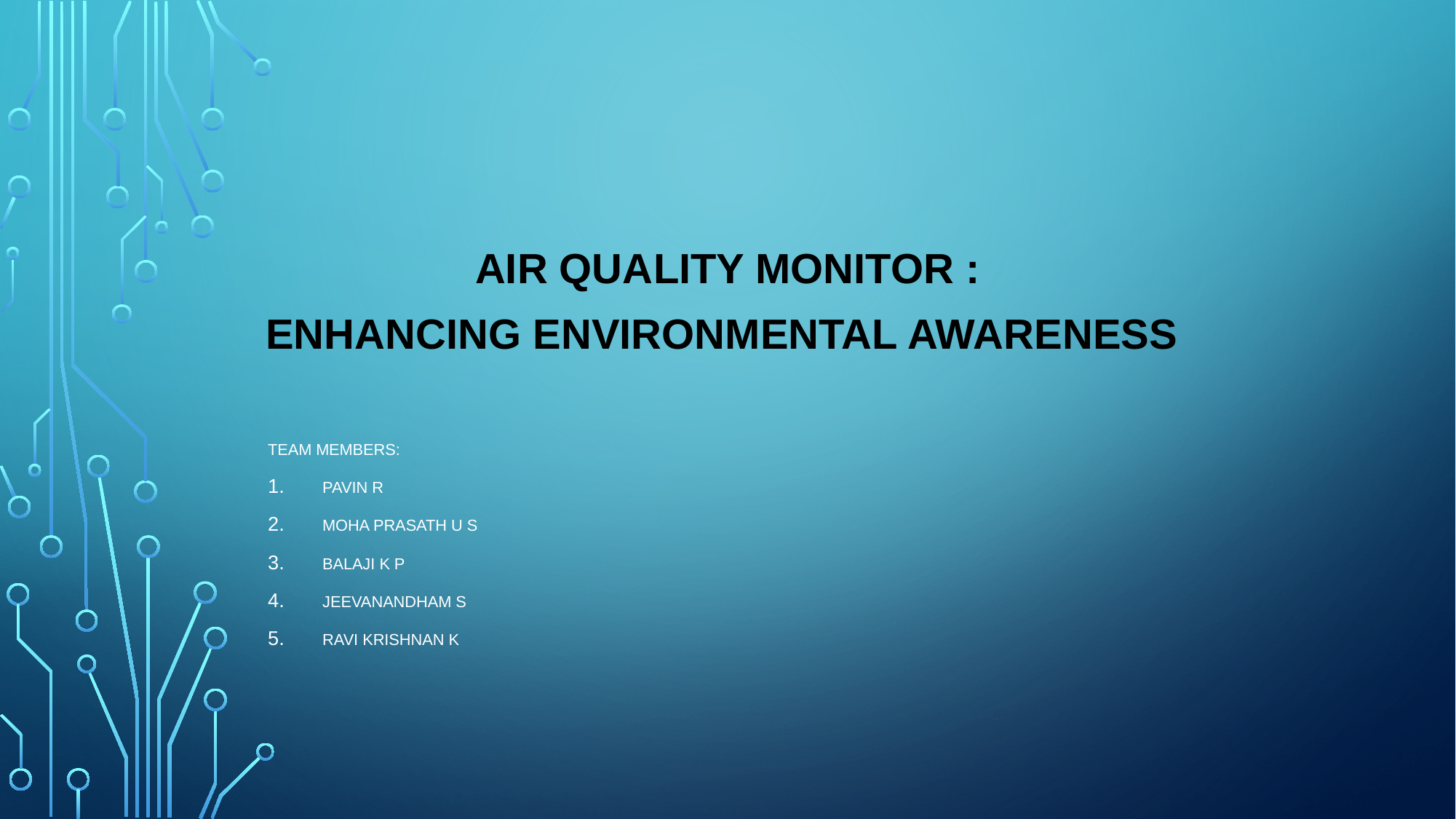

# Air quality monitor : Enhancing environmental awareness

Team members:
Pavin r
Moha prasath U s
Balaji K p
Jeevanandham s
Ravi Krishnan k